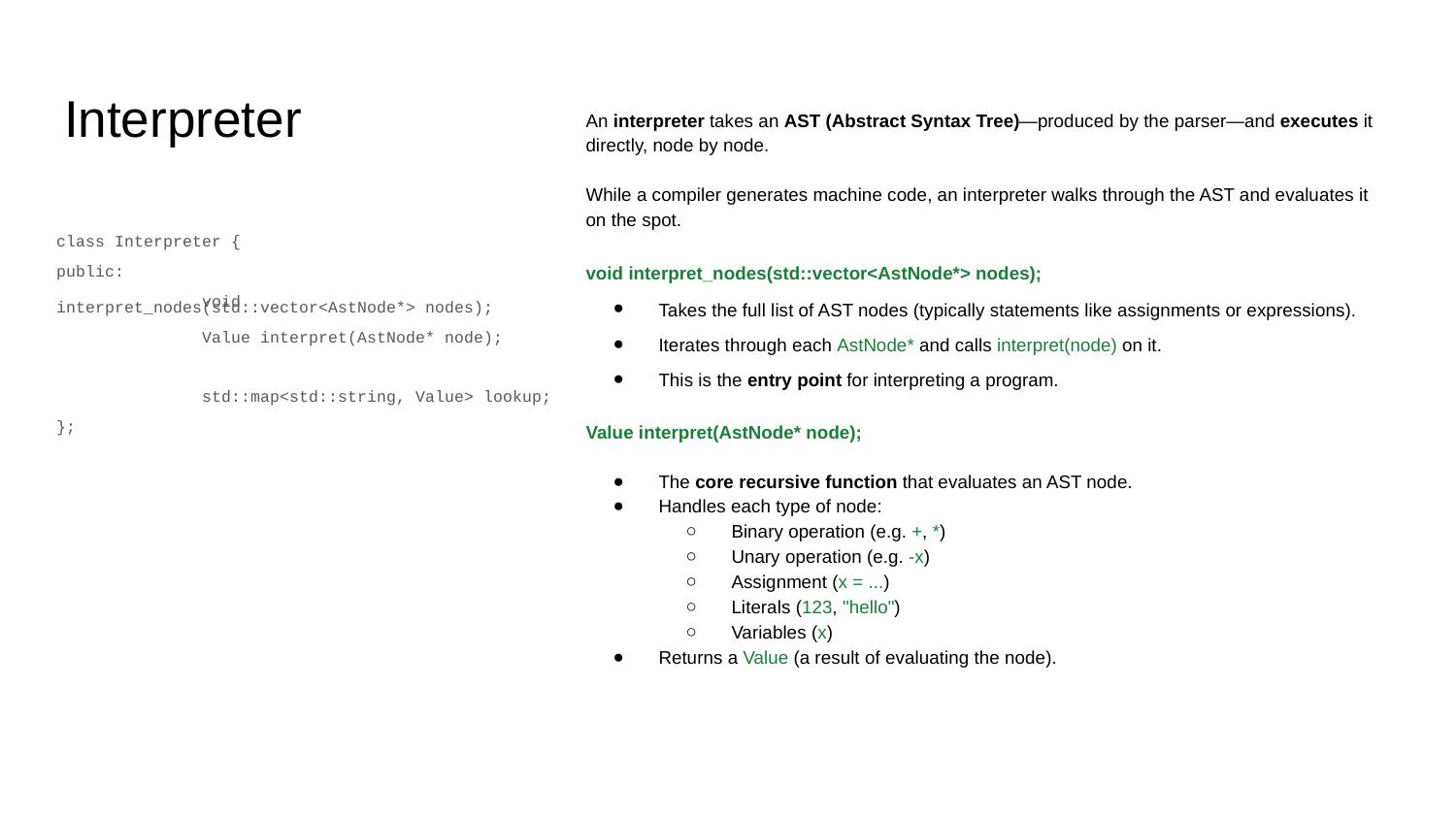

# Interpreter
An interpreter takes an AST (Abstract Syntax Tree)—produced by the parser—and executes it directly, node by node.
While a compiler generates machine code, an interpreter walks through the AST and evaluates it on the spot.
void interpret_nodes(std::vector<AstNode*> nodes);
Takes the full list of AST nodes (typically statements like assignments or expressions).
Iterates through each AstNode* and calls interpret(node) on it.
This is the entry point for interpreting a program.
Value interpret(AstNode* node);
The core recursive function that evaluates an AST node.
Handles each type of node:
Binary operation (e.g. +, *)
Unary operation (e.g. -x)
Assignment (x = ...)
Literals (123, "hello")
Variables (x)
Returns a Value (a result of evaluating the node).

class Interpreter {
public:
	void interpret_nodes(std::vector<AstNode*> nodes);
	Value interpret(AstNode* node);

	std::map<std::string, Value> lookup;
};